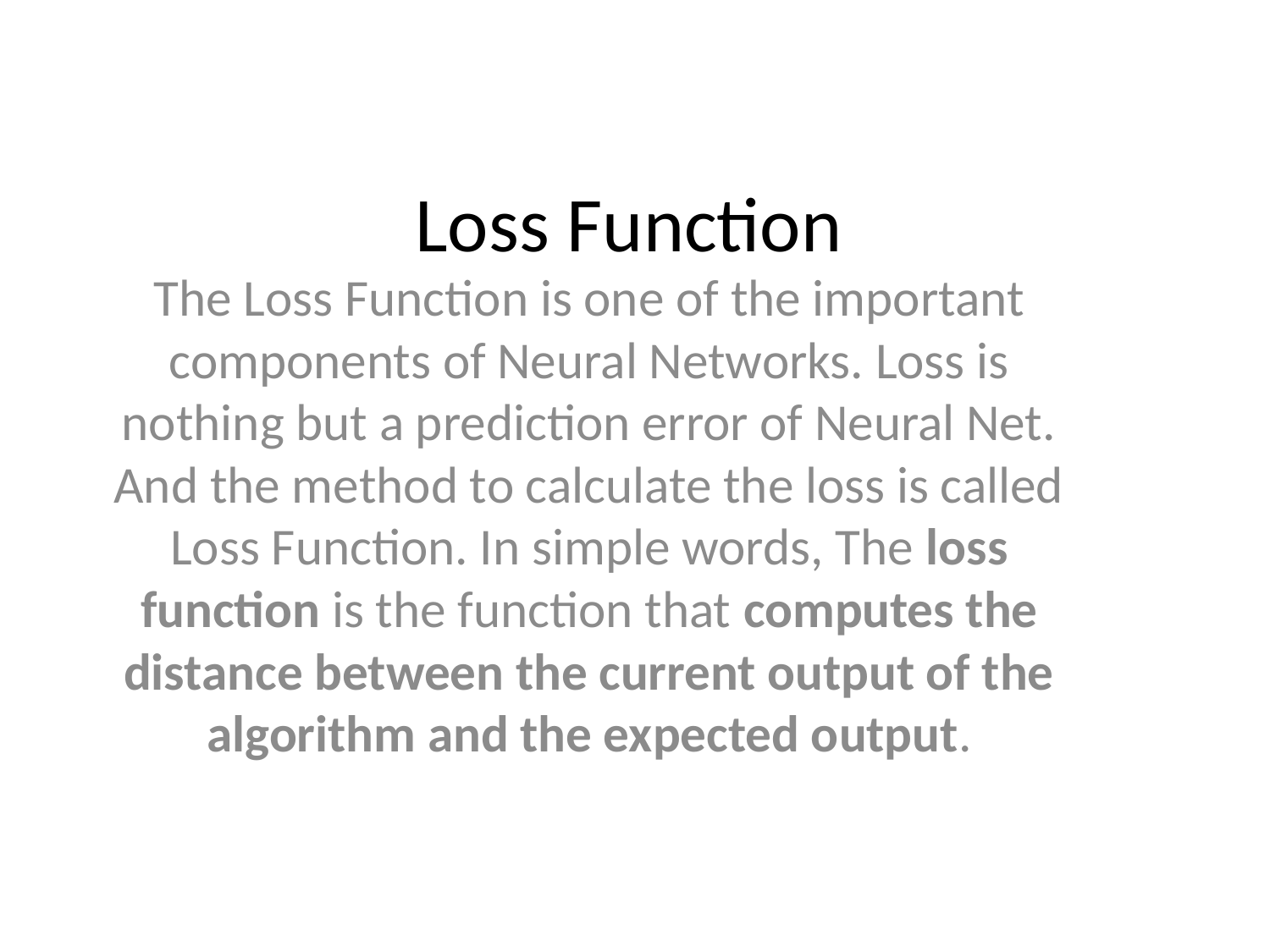

# Loss Function
The Loss Function is one of the important components of Neural Networks. Loss is nothing but a prediction error of Neural Net. And the method to calculate the loss is called Loss Function. In simple words, The loss function is the function that computes the distance between the current output of the algorithm and the expected output.